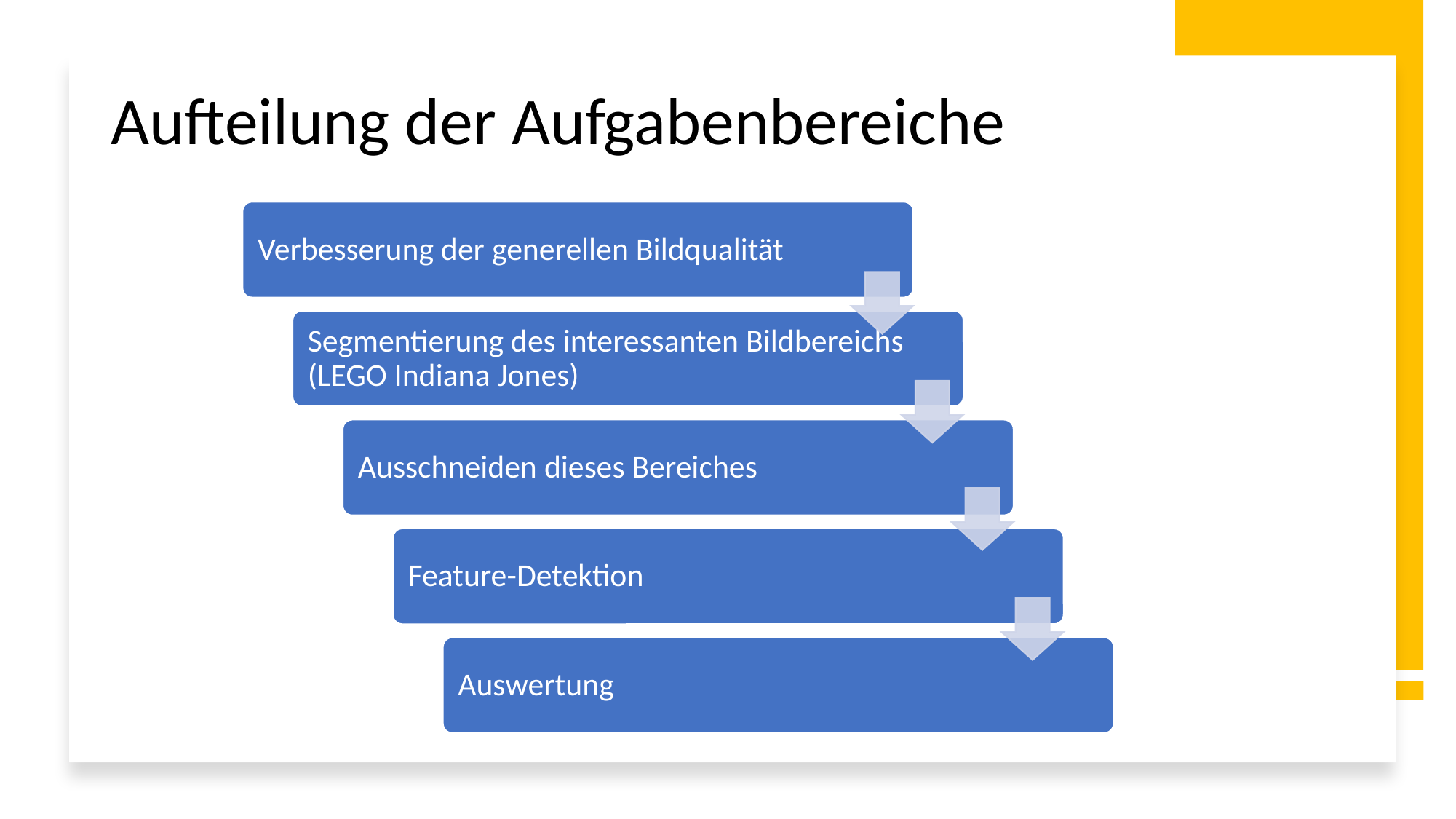

# Aufteilung der Aufgabenbereiche

Verbesserung der generellen Bildqualität
Segmentierung des interessanten Bildbereichs (LEGO Indiana Jones)
Ausschneiden dieses Bereiches
Feature-Detektion
Auswertung